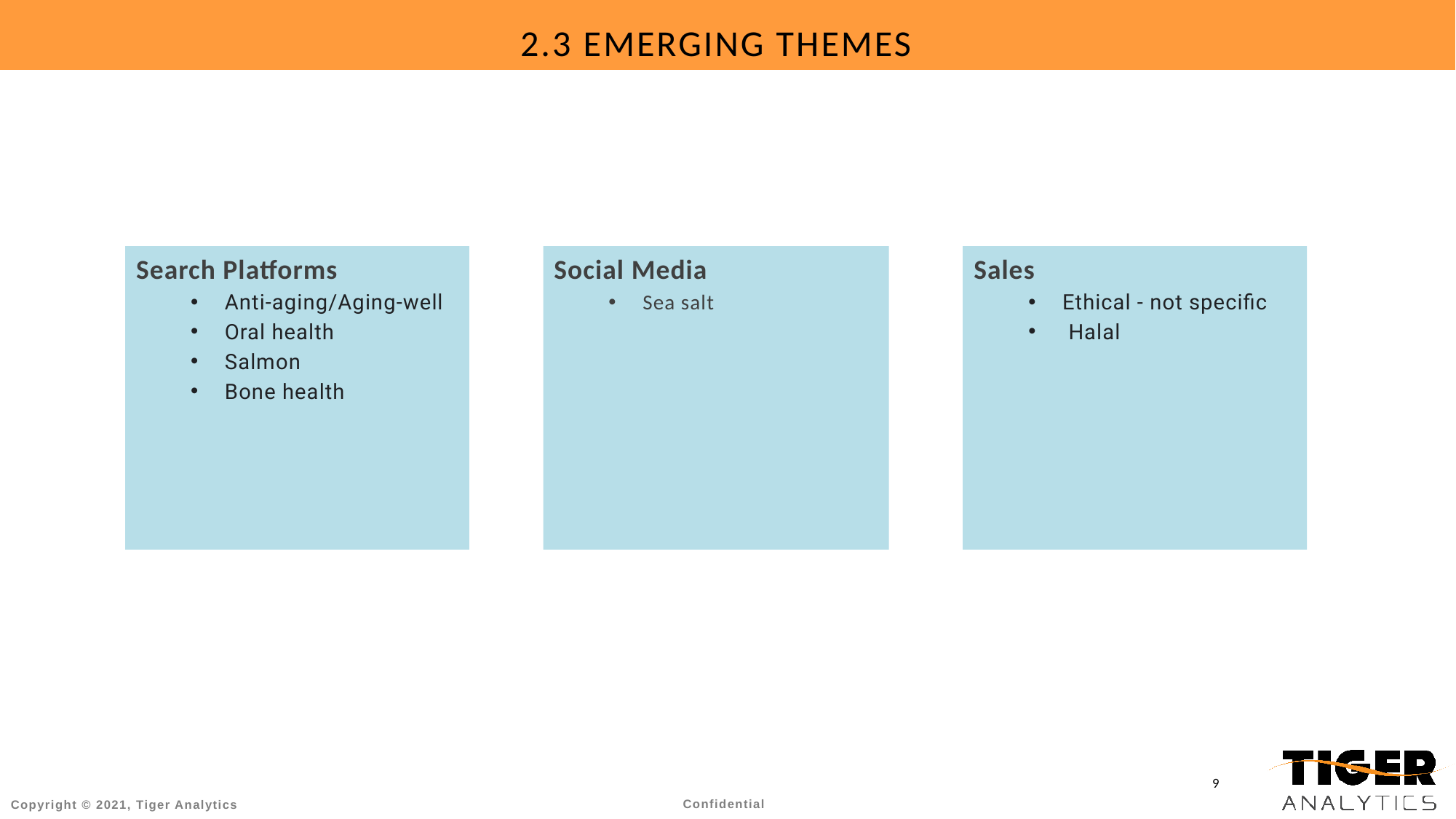

# 2.3 Emerging themes
Search Platforms
Anti-aging/Aging-well
Oral health
Salmon
Bone health

Social Media
Sea salt

Sales
Ethical - not specific
 Halal

9